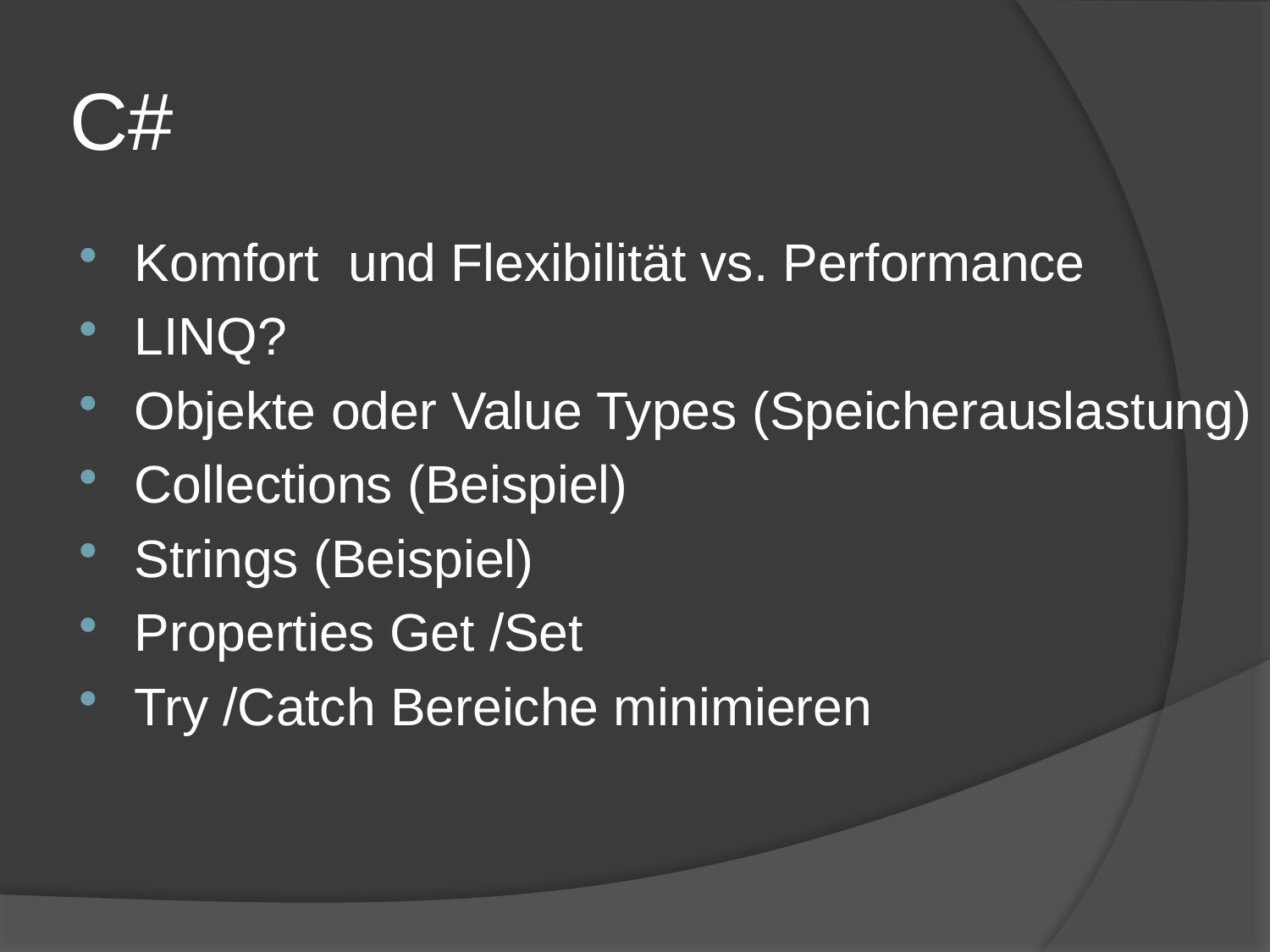

# C#
Komfort  und Flexibilität vs. Performance
LINQ?
Objekte oder Value Types (Speicherauslastung)
Collections (Beispiel)
Strings (Beispiel)
Properties Get /Set
Try /Catch Bereiche minimieren